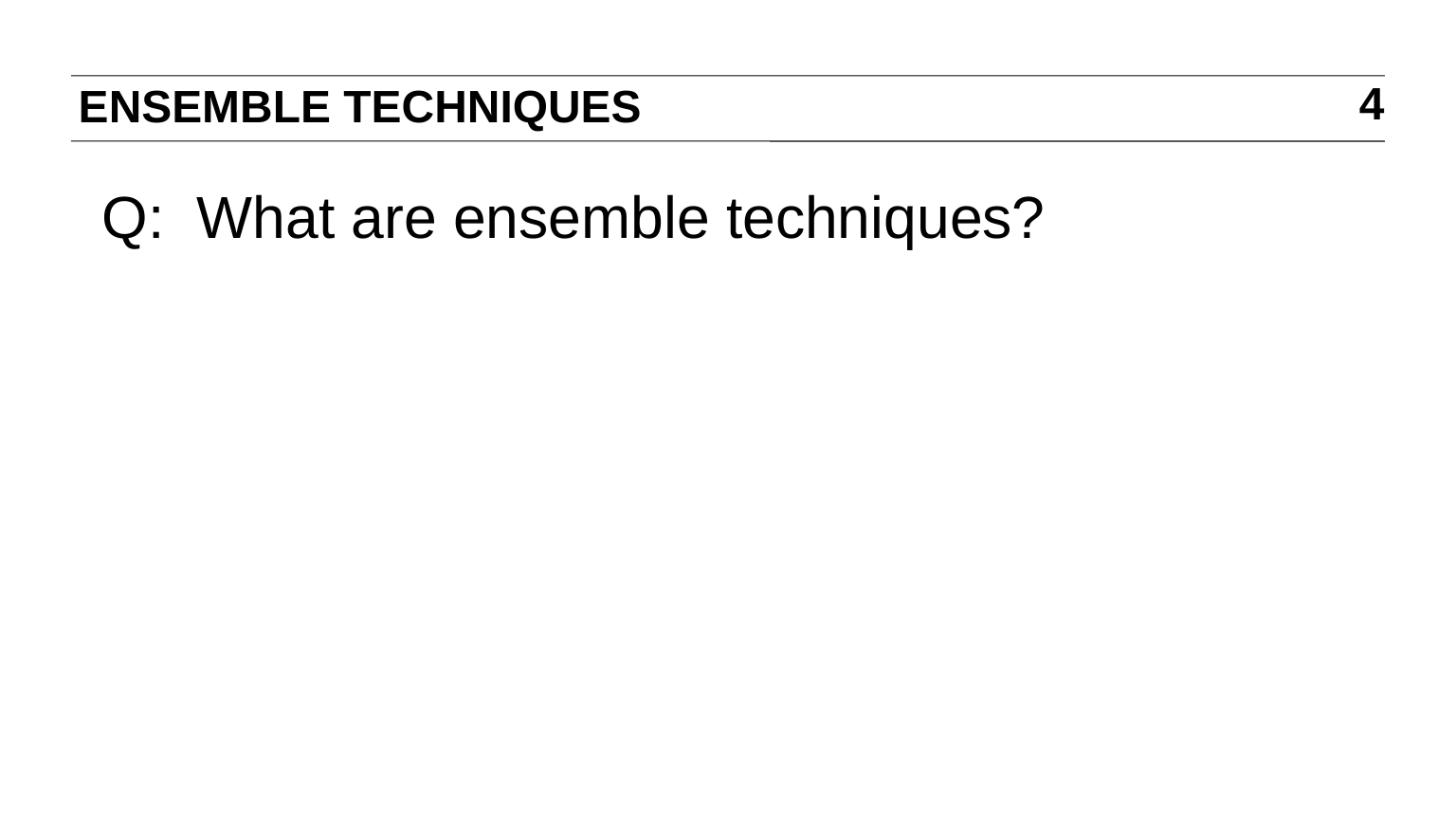

Ensemble techniques
4
Q:  What are ensemble techniques?